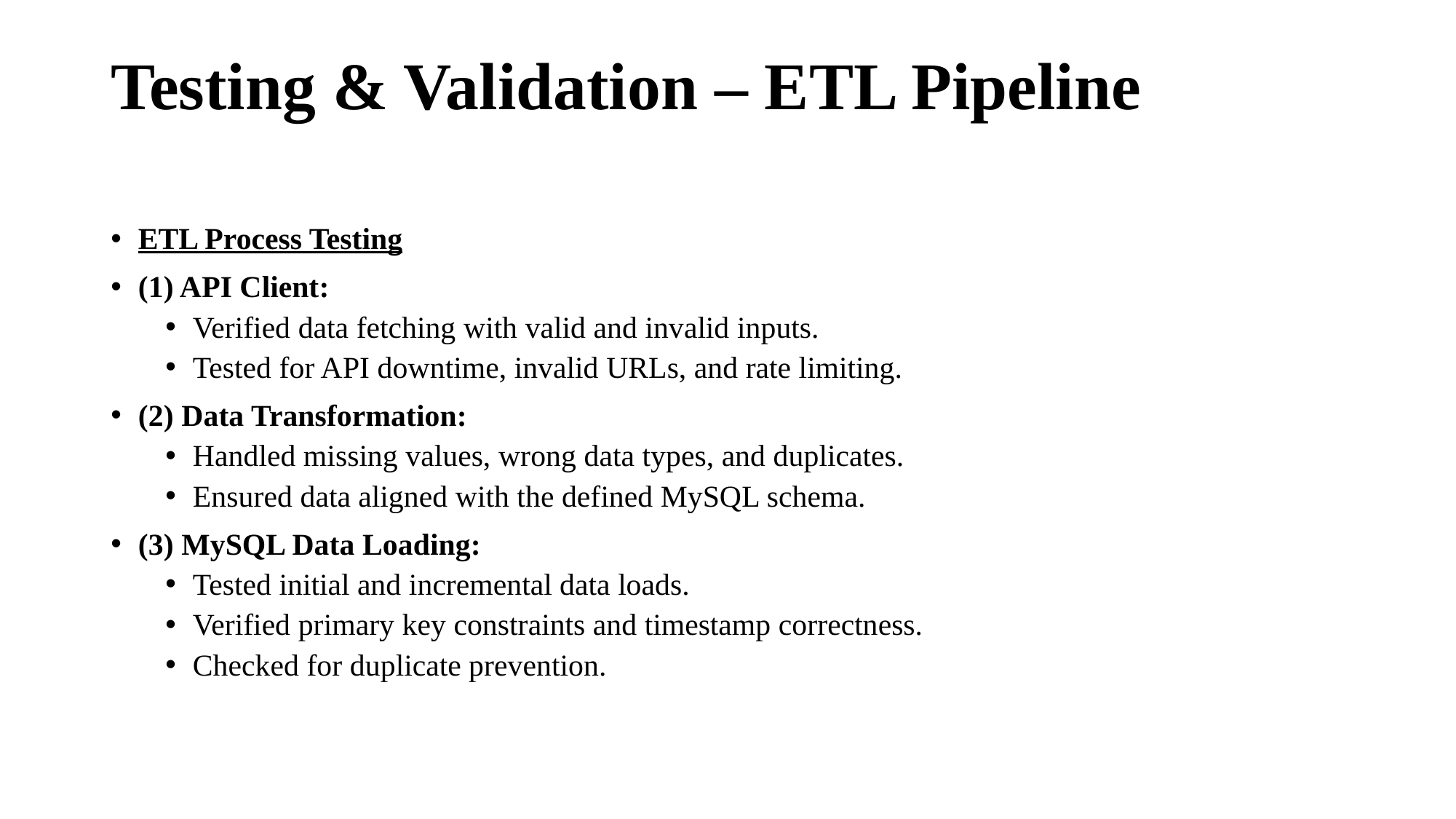

# Testing & Validation – ETL Pipeline
ETL Process Testing
(1) API Client:
Verified data fetching with valid and invalid inputs.
Tested for API downtime, invalid URLs, and rate limiting.
(2) Data Transformation:
Handled missing values, wrong data types, and duplicates.
Ensured data aligned with the defined MySQL schema.
(3) MySQL Data Loading:
Tested initial and incremental data loads.
Verified primary key constraints and timestamp correctness.
Checked for duplicate prevention.